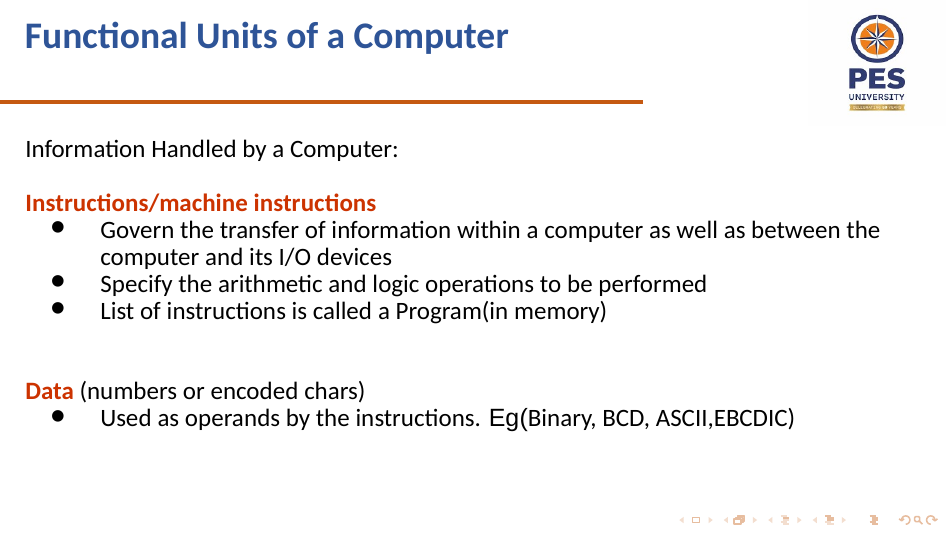

Functional Units of a Computer

Information Handled by a Computer:

Instructions/machine instructions
Govern the transfer of information within a computer as well as between the computer and its I/O devices
Specify the arithmetic and logic operations to be performed
List of instructions is called a Program(in memory)

Data (numbers or encoded chars)
Used as operands by the instructions. Eg(Binary, BCD, ASCII,EBCDIC)